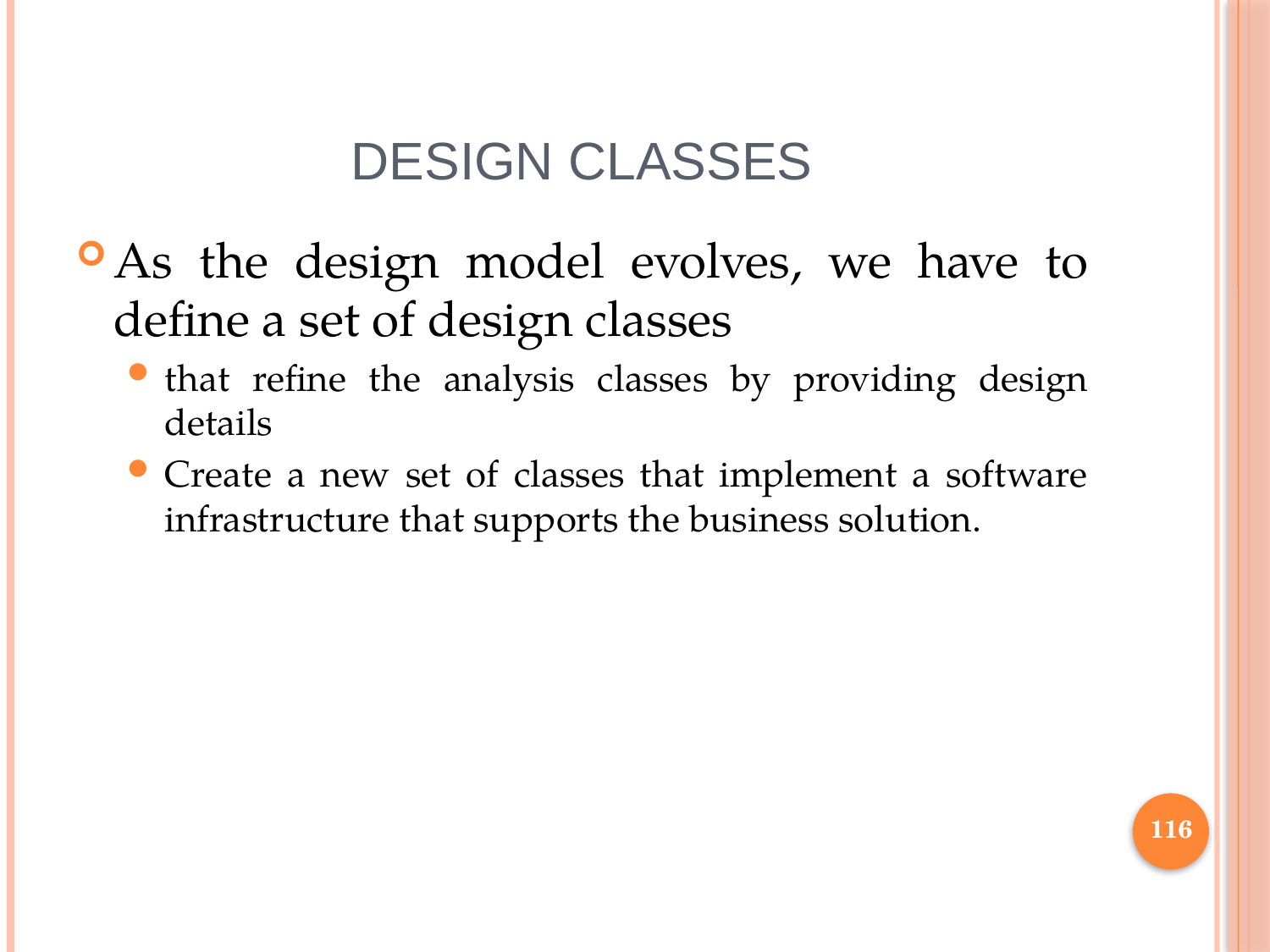

# Design classes
As the design model evolves, we have to define a set of design classes
that refine the analysis classes by providing design details
Create a new set of classes that implement a software infrastructure that supports the business solution.
116